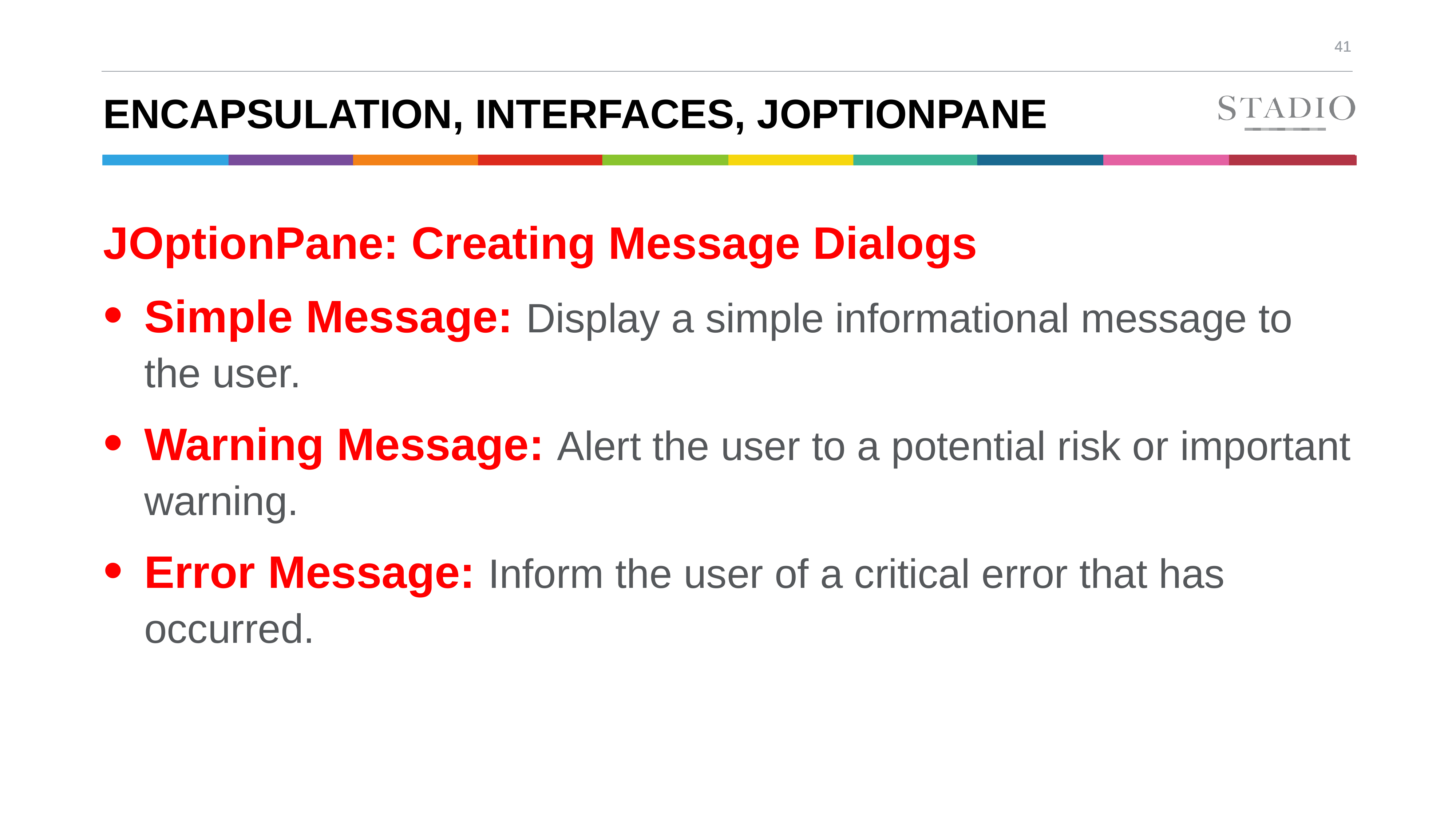

# Encapsulation, Interfaces, JOptionpane

JOptionPane: Creating Message Dialogs
Simple Message: Display a simple informational message to the user.
Warning Message: Alert the user to a potential risk or important warning.
Error Message: Inform the user of a critical error that has occurred.